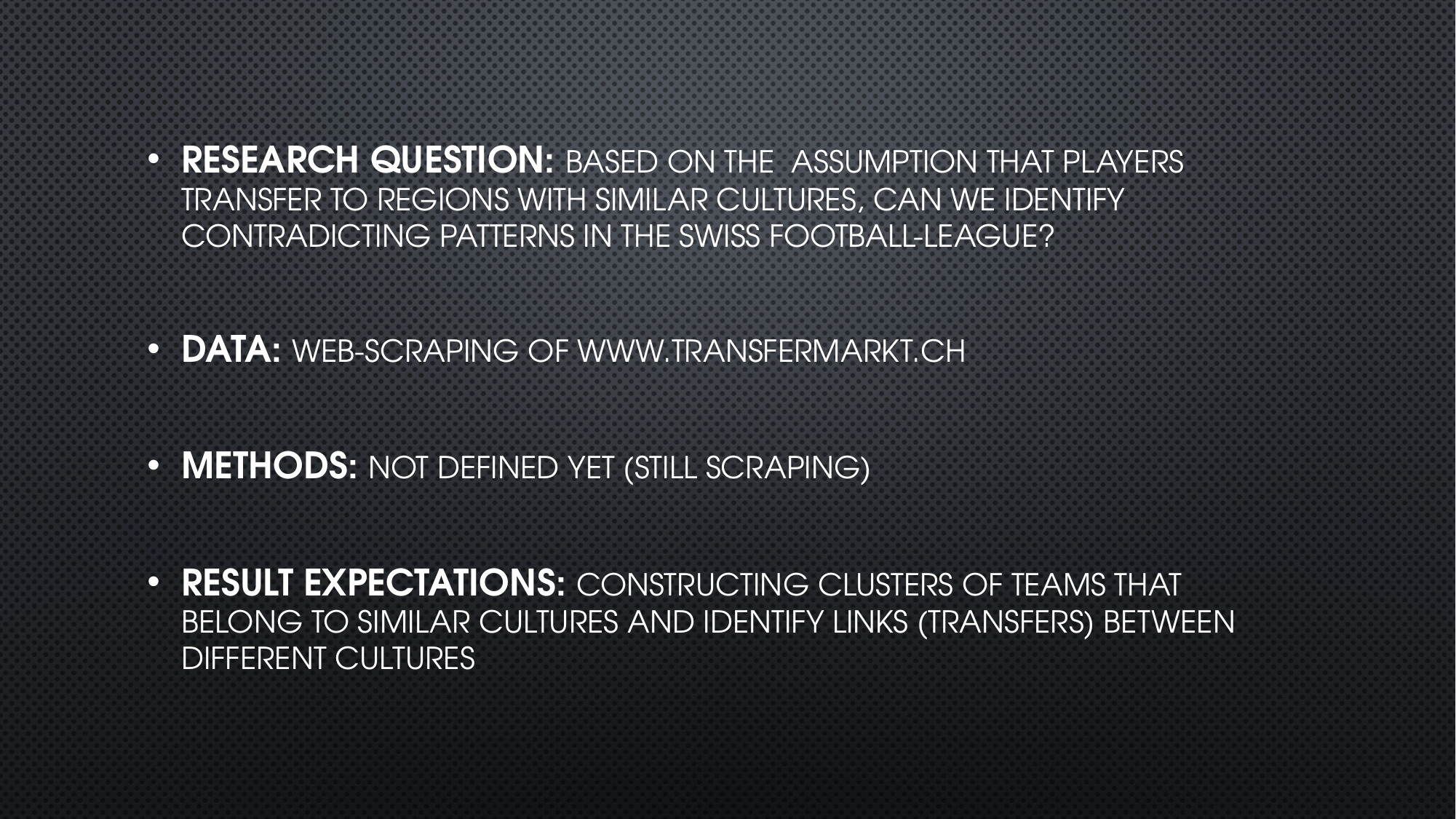

Research Question: Based on the  assumption that Players transfer to regions with similar Cultures, can we identify contradicting Patterns in the Swiss Football-League?
Data: Web-Scraping of www.transfermarkt.ch
Methods: Not defined yet (still scraping)
Result Expectations: Constructing clusters of Teams that belong to similar Cultures and identify Links (transfers) between different Cultures